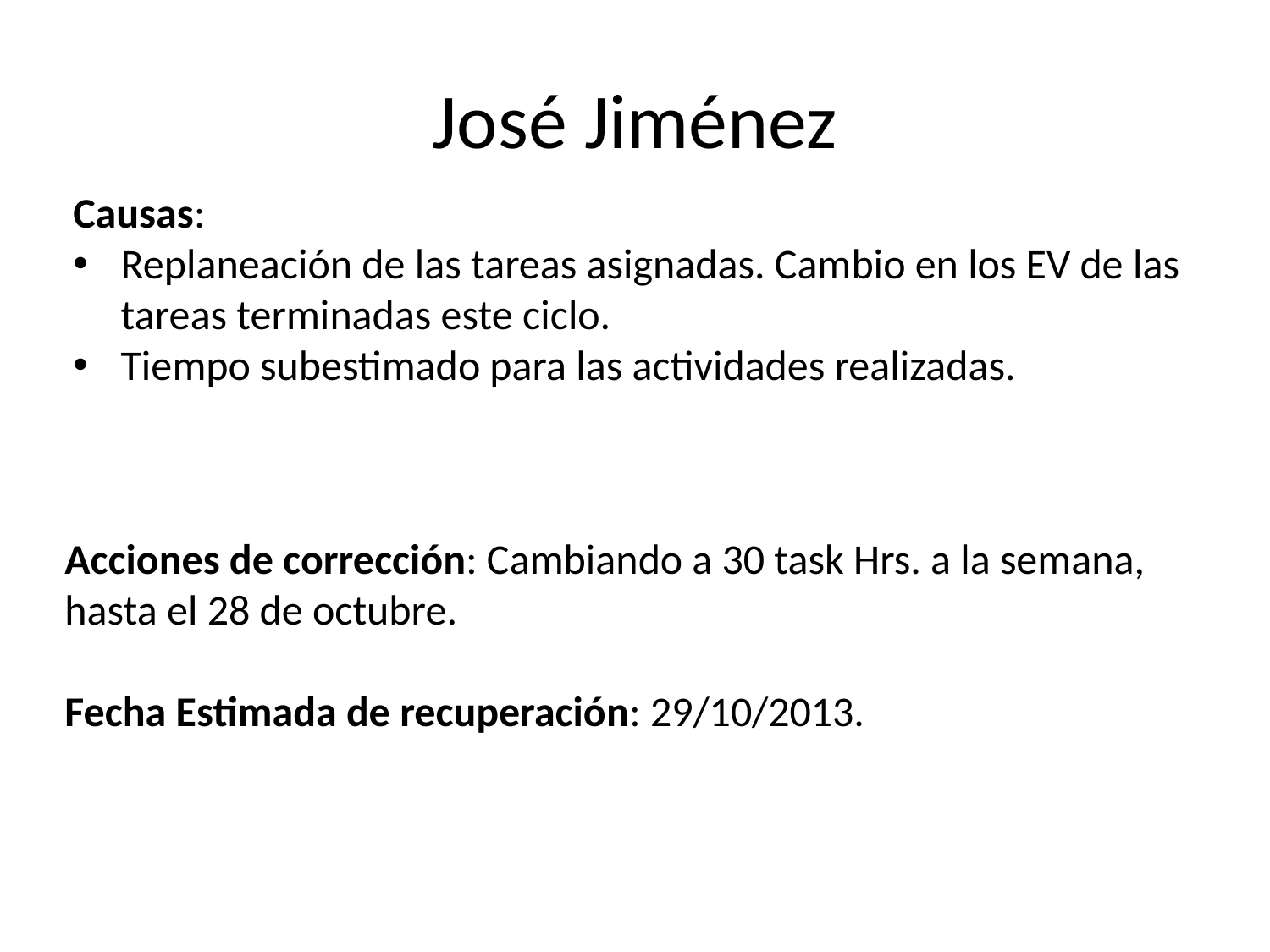

# José Jiménez
Causas:
Replaneación de las tareas asignadas. Cambio en los EV de las tareas terminadas este ciclo.
Tiempo subestimado para las actividades realizadas.
Acciones de corrección: Cambiando a 30 task Hrs. a la semana, hasta el 28 de octubre.

Fecha Estimada de recuperación: 29/10/2013.